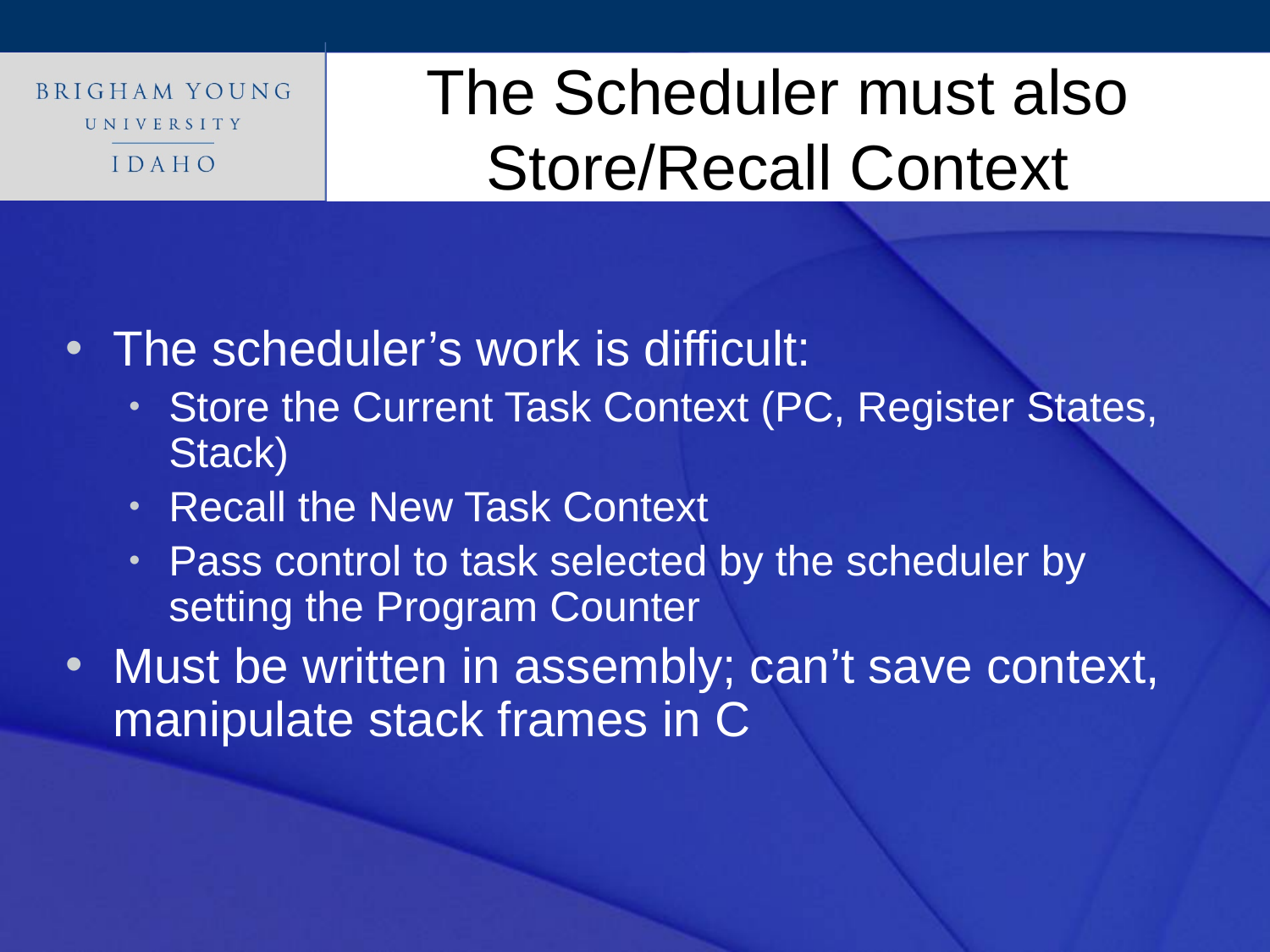

# The Scheduler must also Store/Recall Context
The scheduler’s work is difficult:
Store the Current Task Context (PC, Register States, Stack)
Recall the New Task Context
Pass control to task selected by the scheduler by setting the Program Counter
Must be written in assembly; can’t save context, manipulate stack frames in C